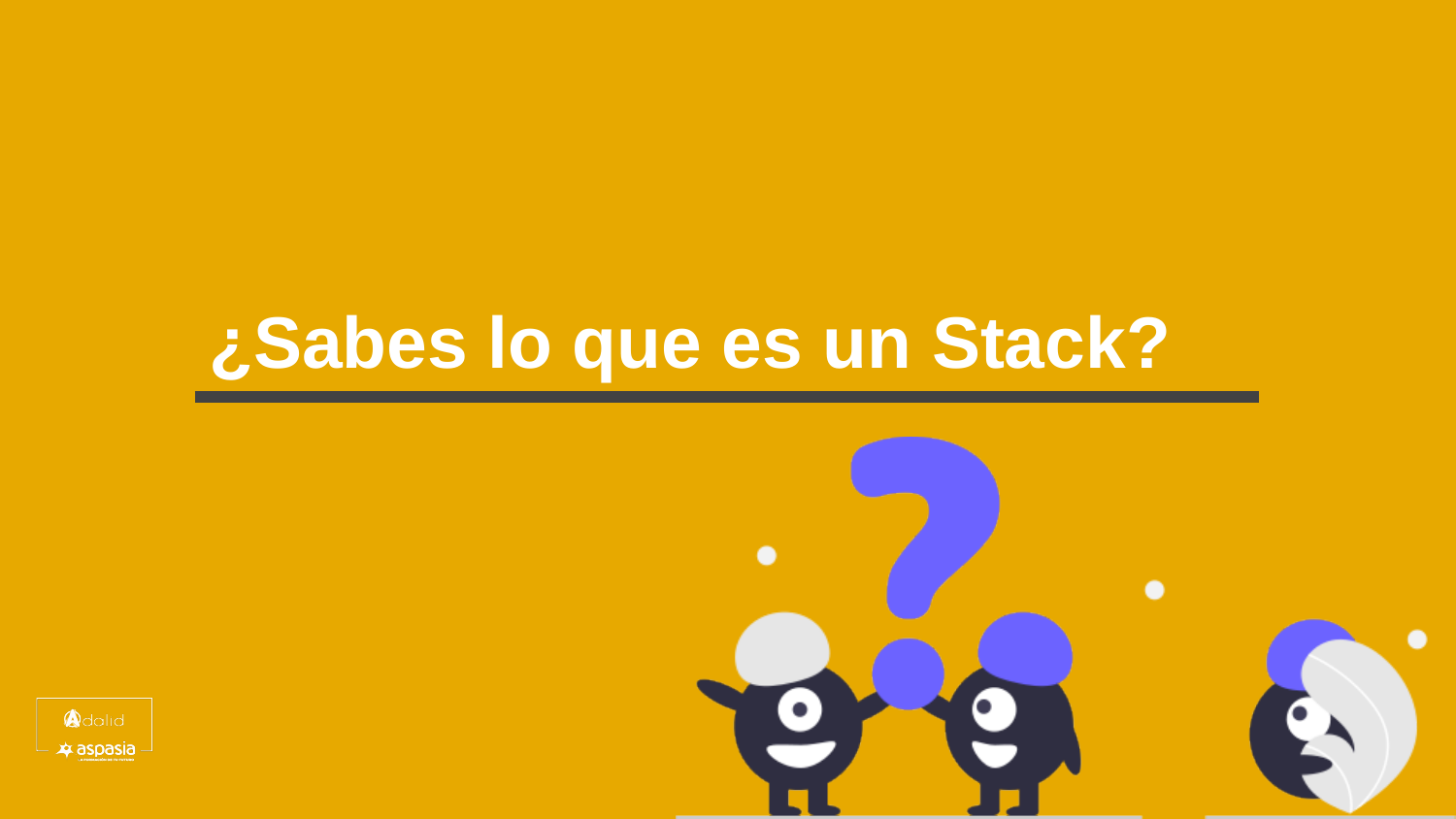

# ¿Sabes lo que es un Stack?